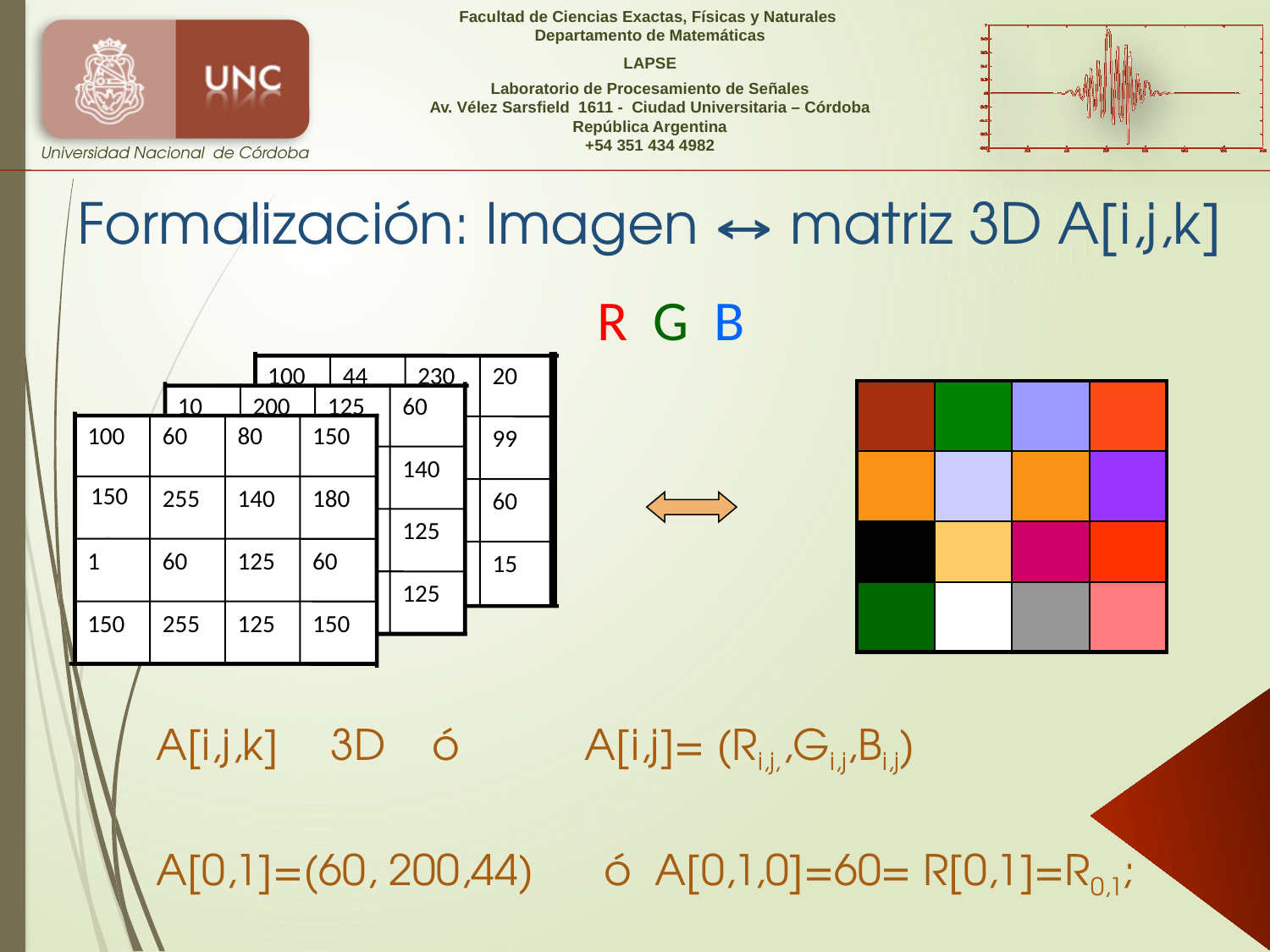

Formalización: Imagen ↔ matriz 3D A[i,j,k]
R  G  B
100

44

230

20

|  |  |  |  |
| --- | --- | --- | --- |
|  |  |  |  |
|  |  |  |  |
|  |  |  |  |
10

200

125

60

100

60

80

150

150

255
140
99
150

255
140
140
150

255
140
180
0

60
125
60

0

60
125
125
1

60
125
60
150

255
125
15
150

255
125
125
150

255
125
150

A[i,j,k]	3D    ó	A[i,j]= (Ri,j,,Gi,j,Bi,j)

A[0,1]=(60, 200,44)      ó  A[0,1,0]=60= R[0,1]=R0,1;